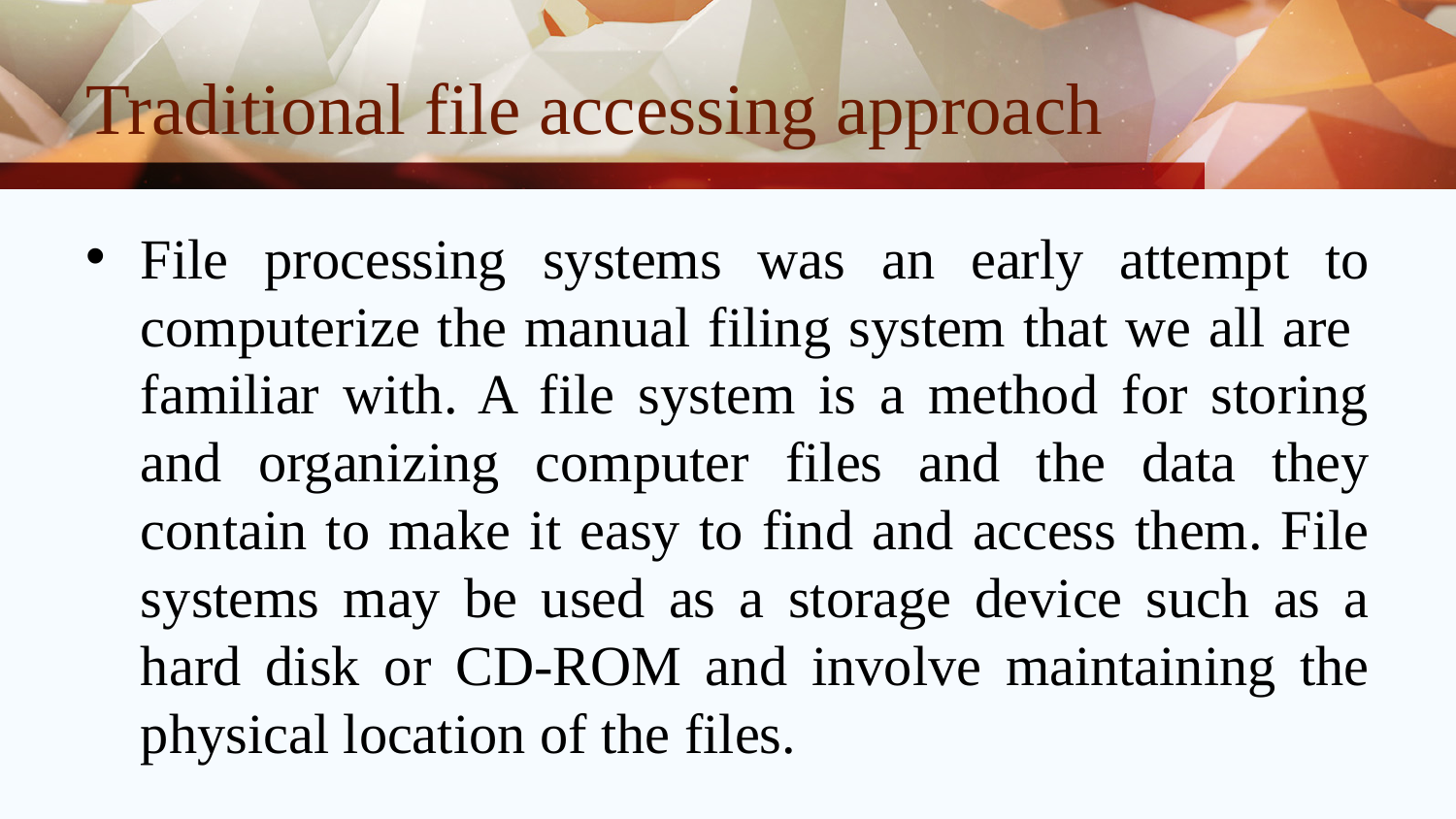

# Traditional file accessing approach
File processing systems was an early attempt to computerize the manual filing system that we all are  familiar with. A file system is a method for storing and organizing computer files and the data they contain to make it easy to find and access them. File systems may be used as a storage device such as a hard disk or CD-ROM and involve maintaining the physical location of the files.